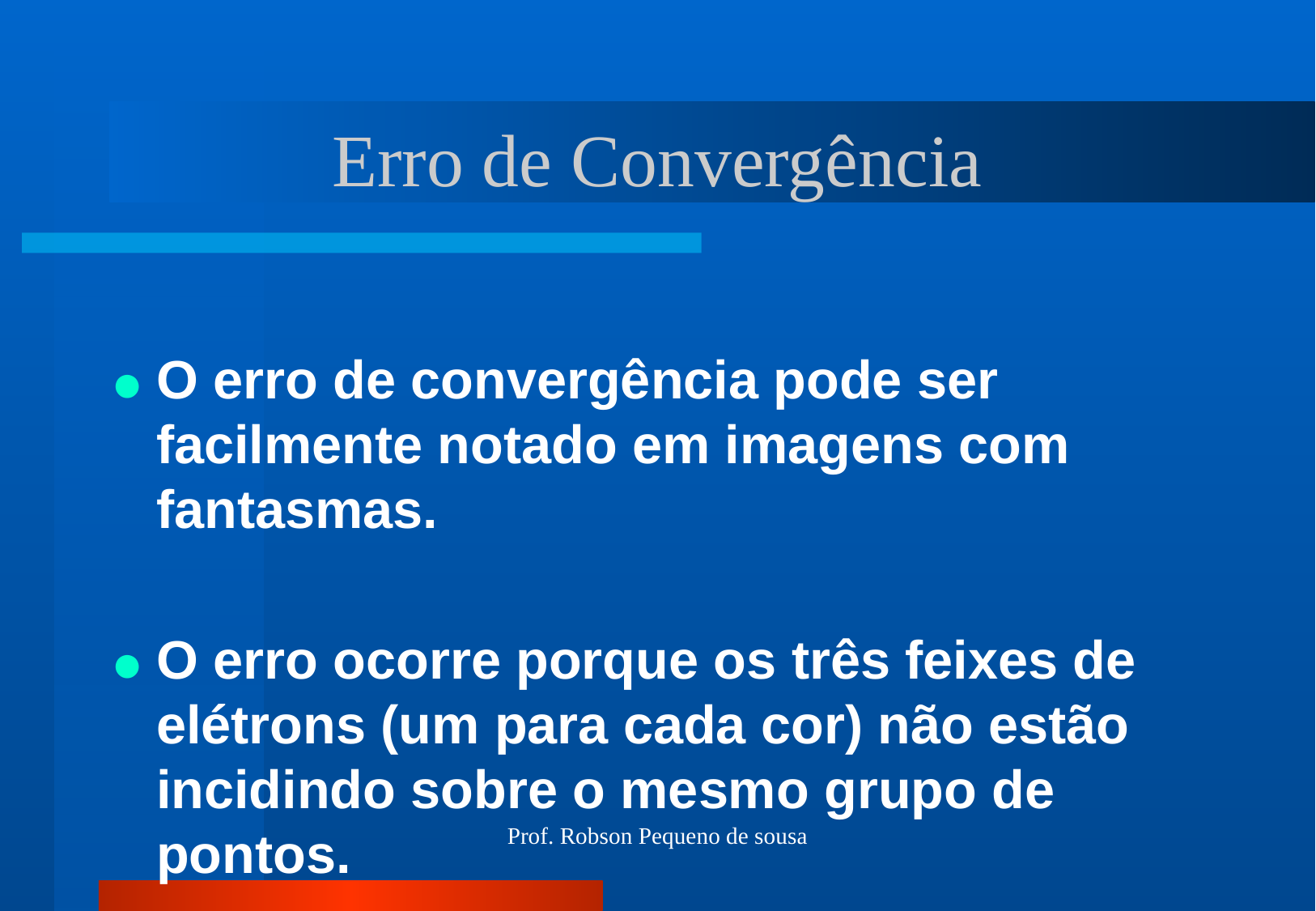

# Erro de Convergência

O erro de convergência pode ser facilmente notado em imagens com fantasmas.

O erro ocorre porque os três feixes de elétrons (um para cada cor) não estão incidindo sobre o mesmo grupo de pontos.

Prof. Robson Pequeno de sousa